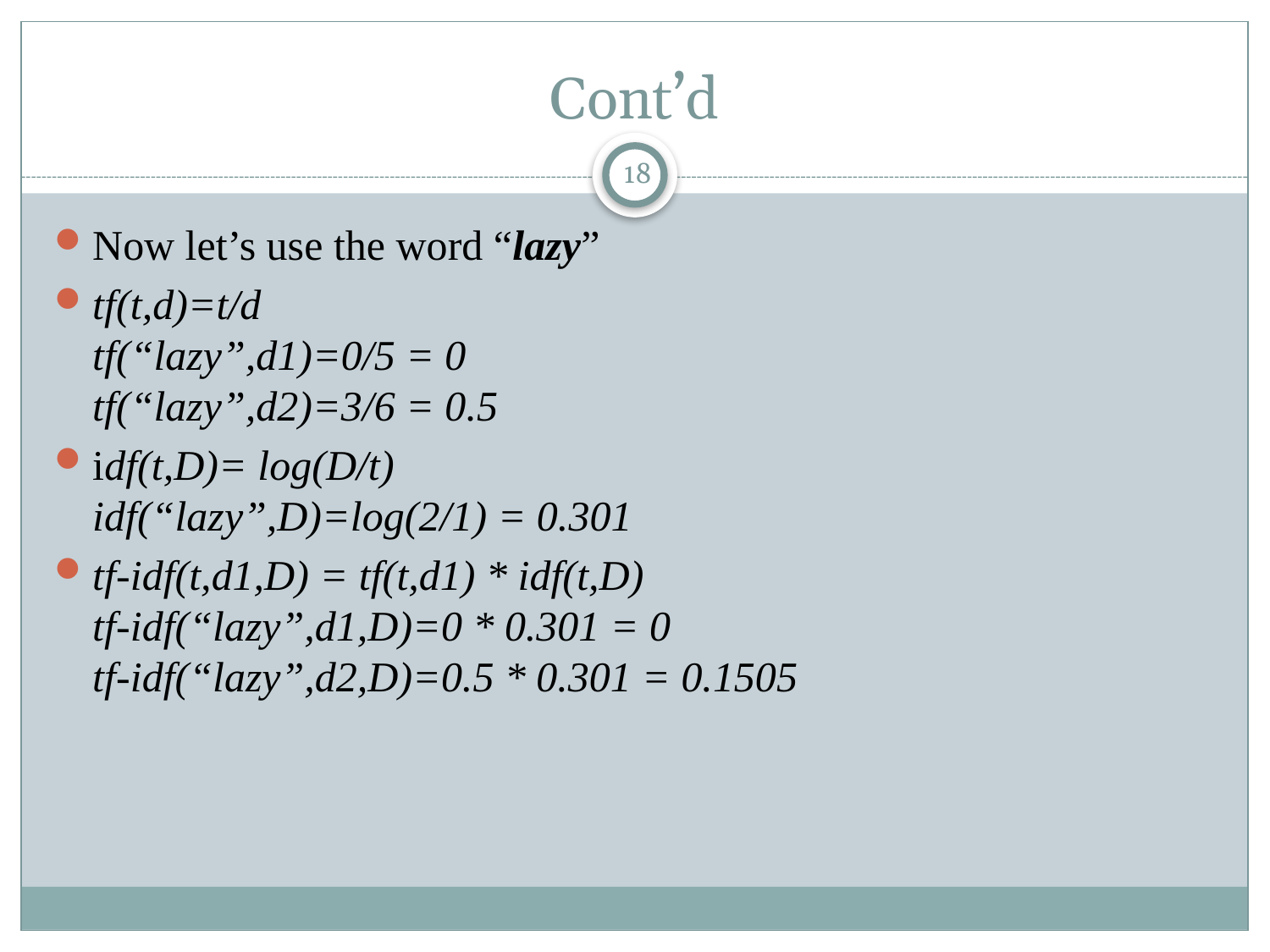

# Cont’d
18
Now let’s use the word “lazy”
tf(t,d)=t/d
tf(“lazy”,d1)=0/5 = 0
tf(“lazy”,d2)=3/6 = 0.5
idf(t,D)= log(D/t)
idf(“lazy”,D)=log(2/1) = 0.301
tf-idf(t,d1,D) = tf(t,d1) * idf(t,D) 
tf-idf(“lazy”,d1,D)=0 * 0.301 = 0
tf-idf(“lazy”,d2,D)=0.5 * 0.301 = 0.1505